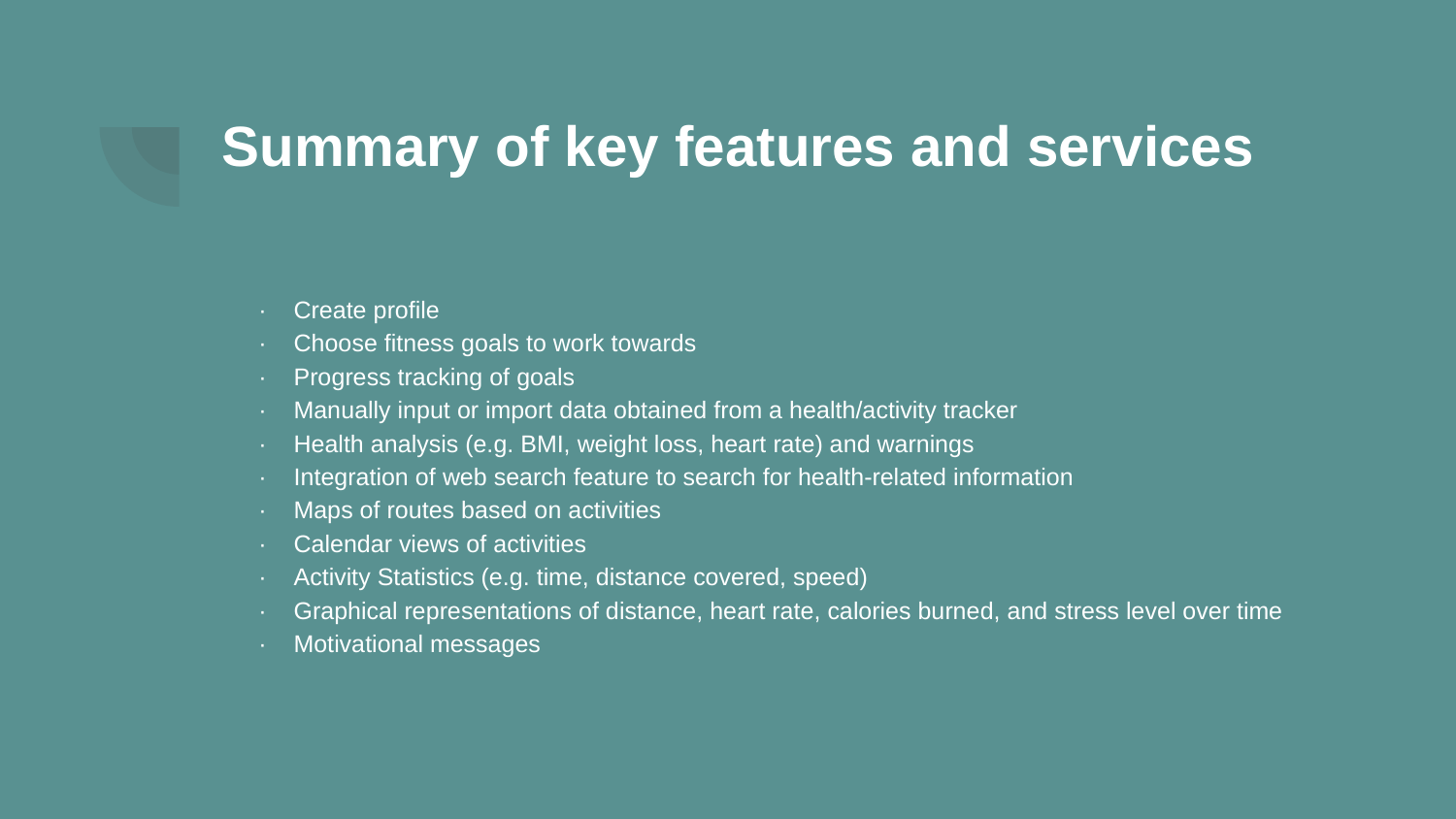

# Summary of key features and services
·       Create profile
·       Choose fitness goals to work towards
·       Progress tracking of goals
·       Manually input or import data obtained from a health/activity tracker
·       Health analysis (e.g. BMI, weight loss, heart rate) and warnings
·       Integration of web search feature to search for health-related information
·       Maps of routes based on activities
·       Calendar views of activities
·       Activity Statistics (e.g. time, distance covered, speed)
·       Graphical representations of distance, heart rate, calories burned, and stress level over time
·       Motivational messages